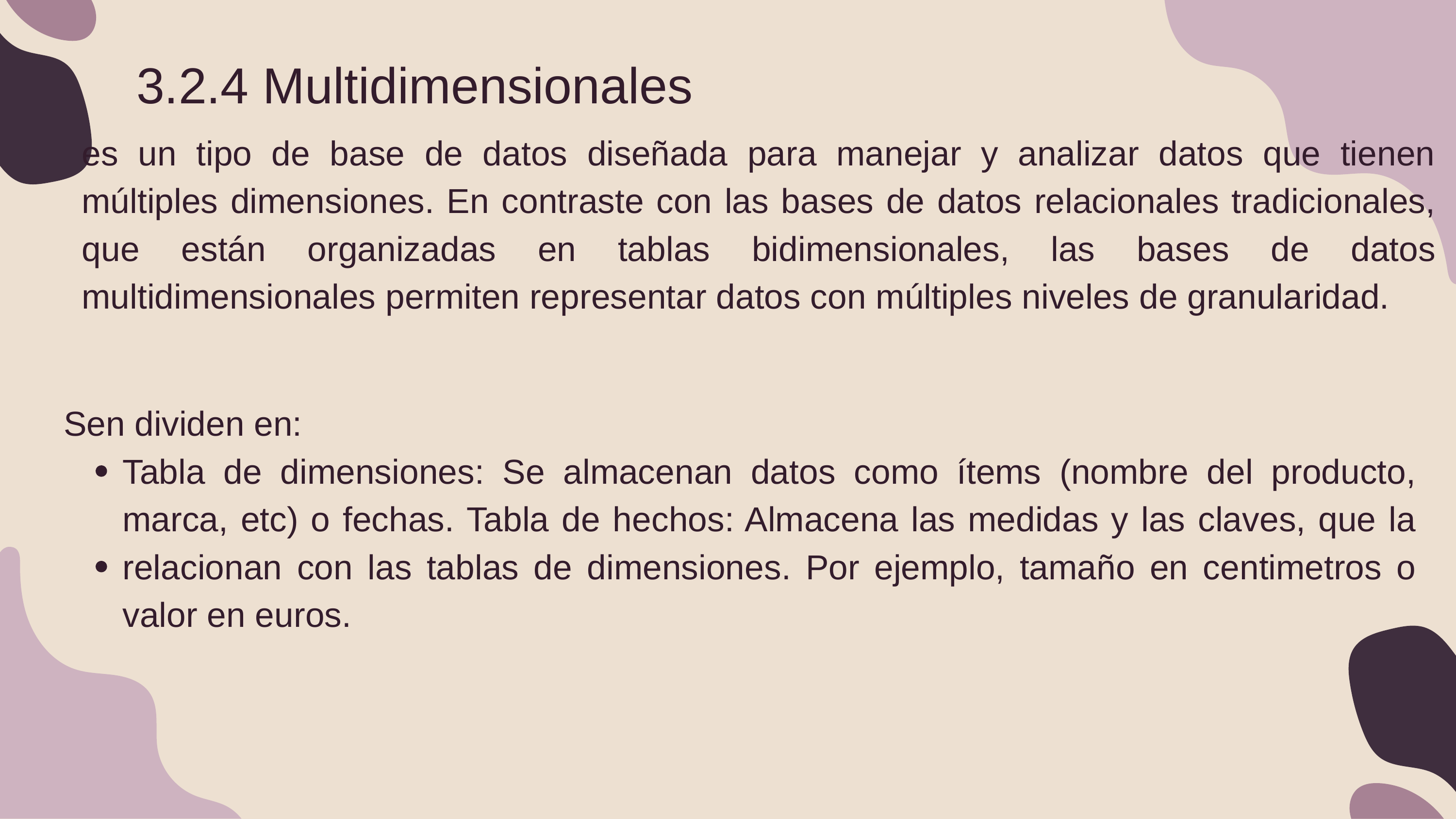

3.2.4 Multidimensionales
es un tipo de base de datos diseñada para manejar y analizar datos que tienen múltiples dimensiones. En contraste con las bases de datos relacionales tradicionales, que están organizadas en tablas bidimensionales, las bases de datos multidimensionales permiten representar datos con múltiples niveles de granularidad.
Sen dividen en:
Tabla de dimensiones: Se almacenan datos como ítems (nombre del producto, marca, etc) o fechas. Tabla de hechos: Almacena las medidas y las claves, que la relacionan con las tablas de dimensiones. Por ejemplo, tamaño en centimetros o valor en euros.